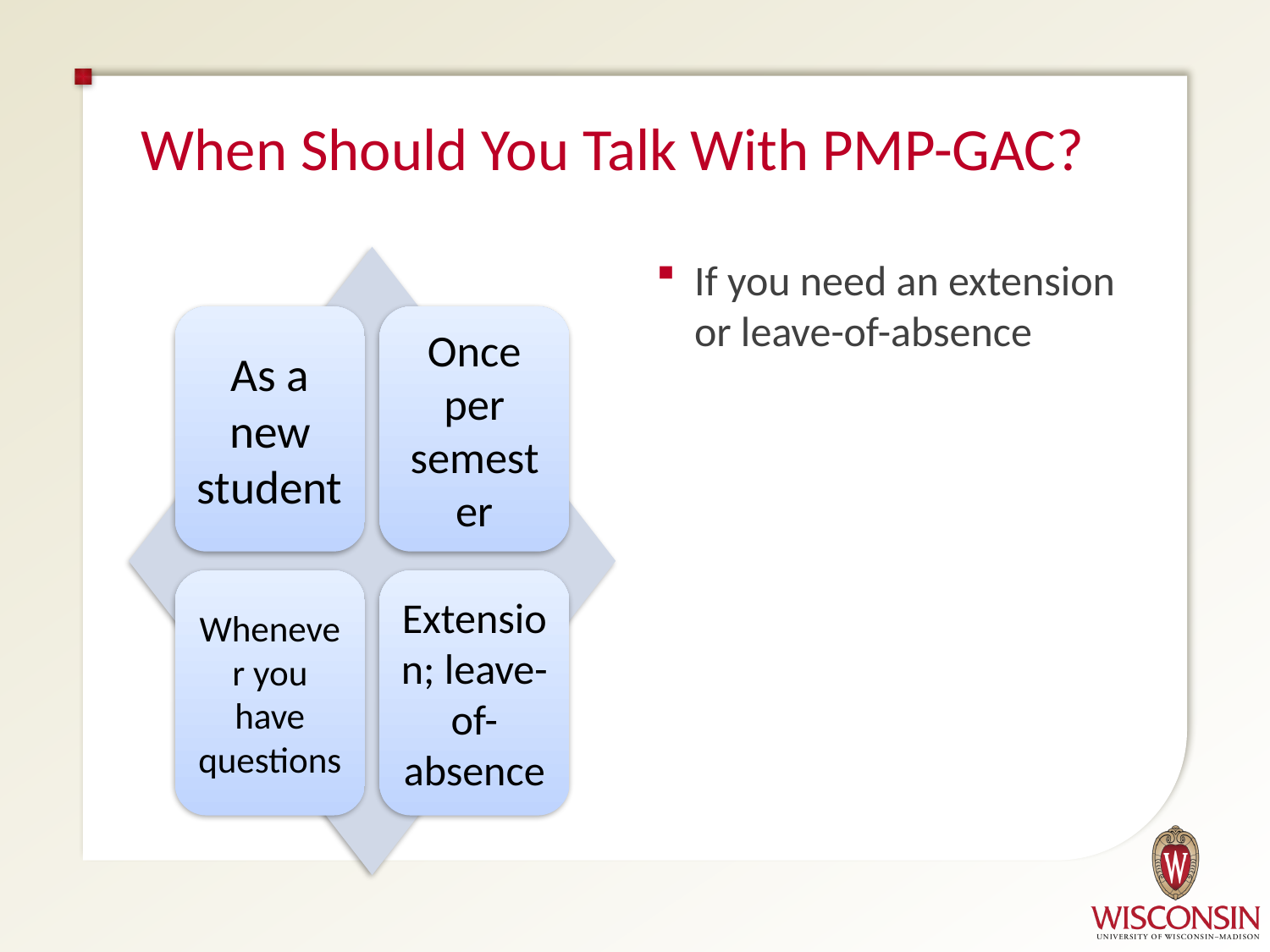

# When Should You Talk With PMP-GAC?
As a new student
Once per semester
Whenever you have questions
Extension; leave-of-absence
If you need an extension or leave-of-absence